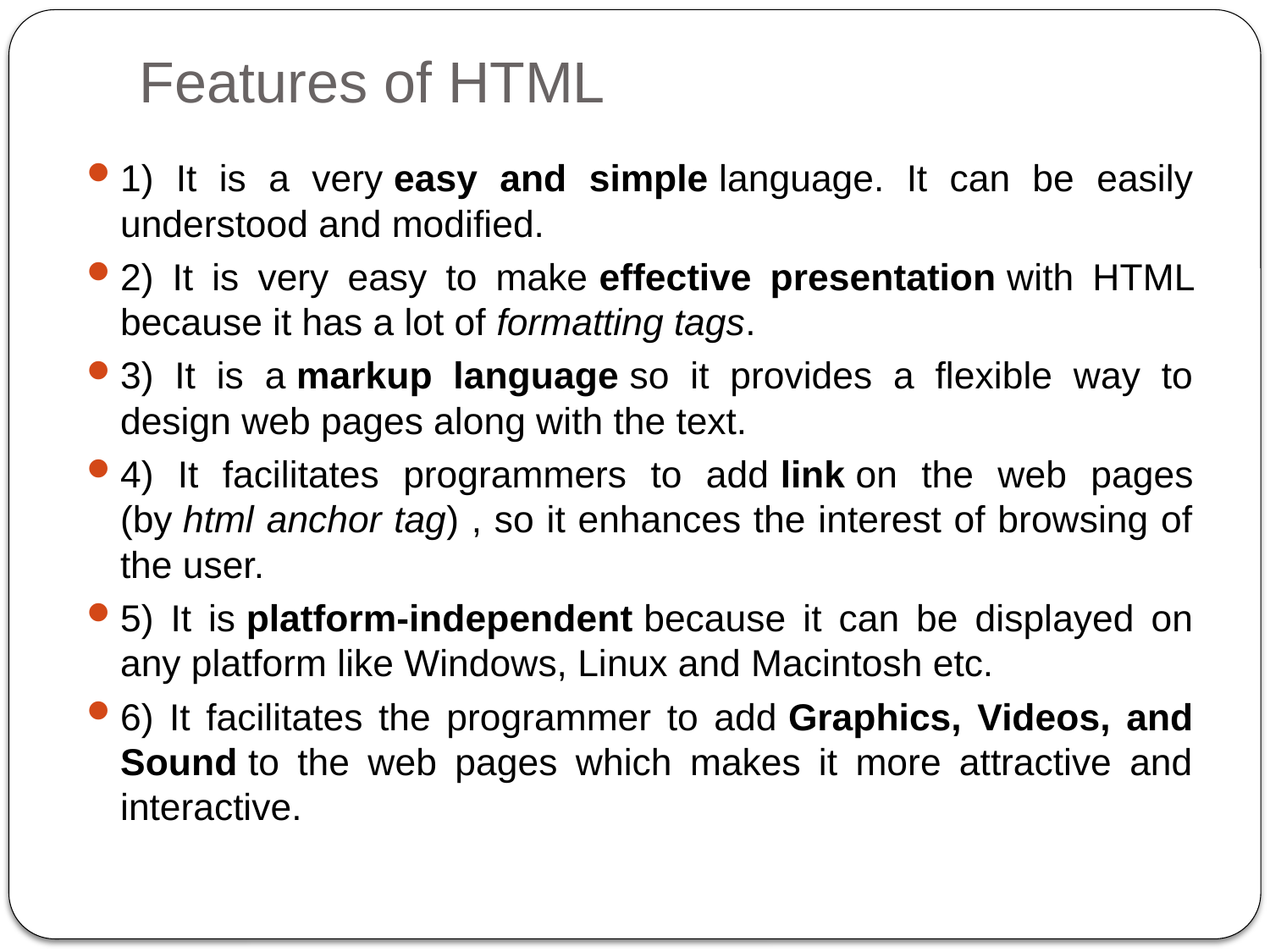

# Features of HTML
1) It is a very easy and simple language. It can be easily understood and modified.
2) It is very easy to make effective presentation with HTML because it has a lot of formatting tags.
3) It is a markup language so it provides a flexible way to design web pages along with the text.
4) It facilitates programmers to add link on the web pages (by html anchor tag) , so it enhances the interest of browsing of the user.
5) It is platform-independent because it can be displayed on any platform like Windows, Linux and Macintosh etc.
6) It facilitates the programmer to add Graphics, Videos, and Sound to the web pages which makes it more attractive and interactive.